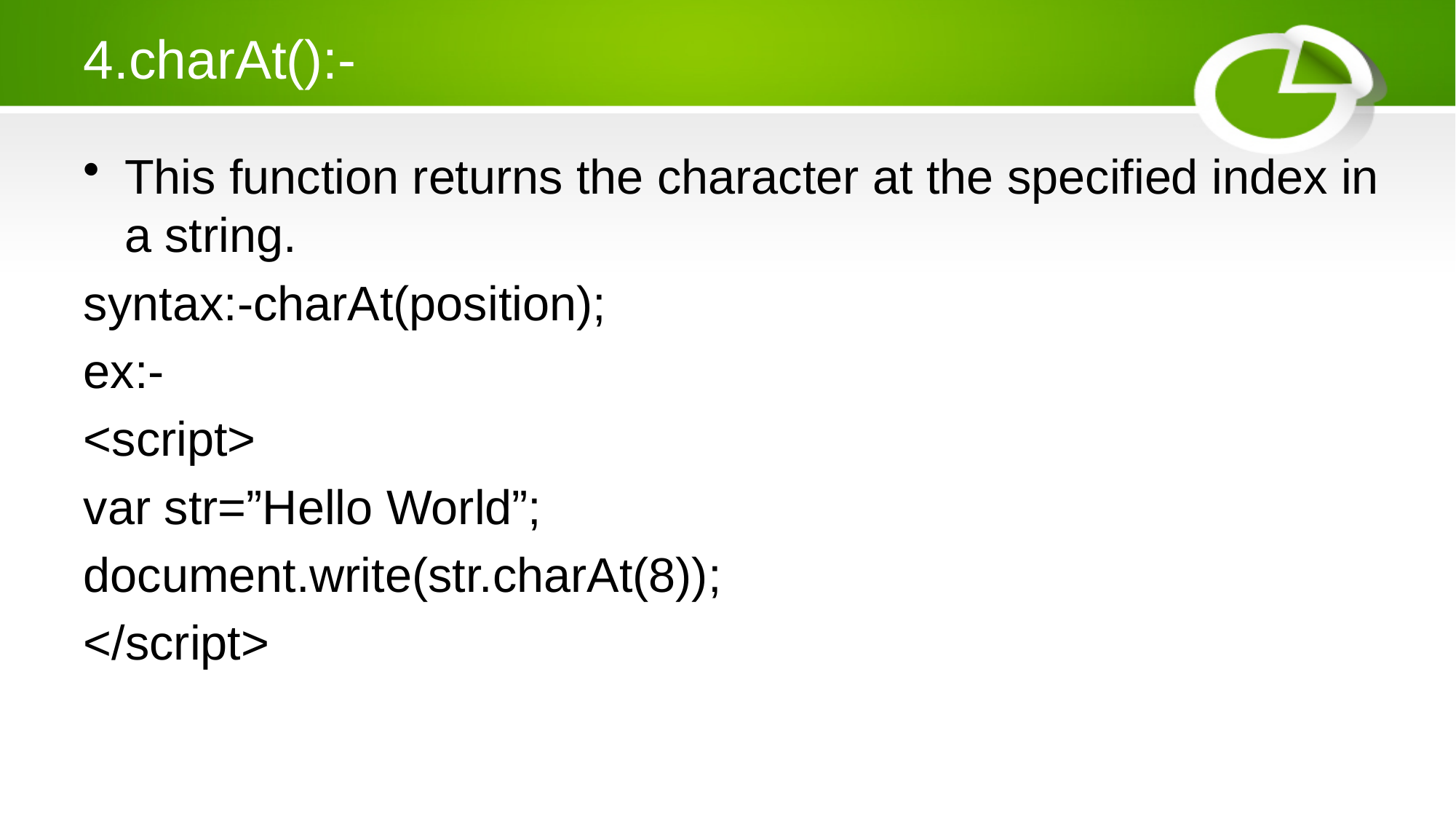

# 4.charAt():-
This function returns the character at the specified index in a string.
syntax:-charAt(position);
ex:-
<script>
var str=”Hello World”;
document.write(str.charAt(8));
</script>